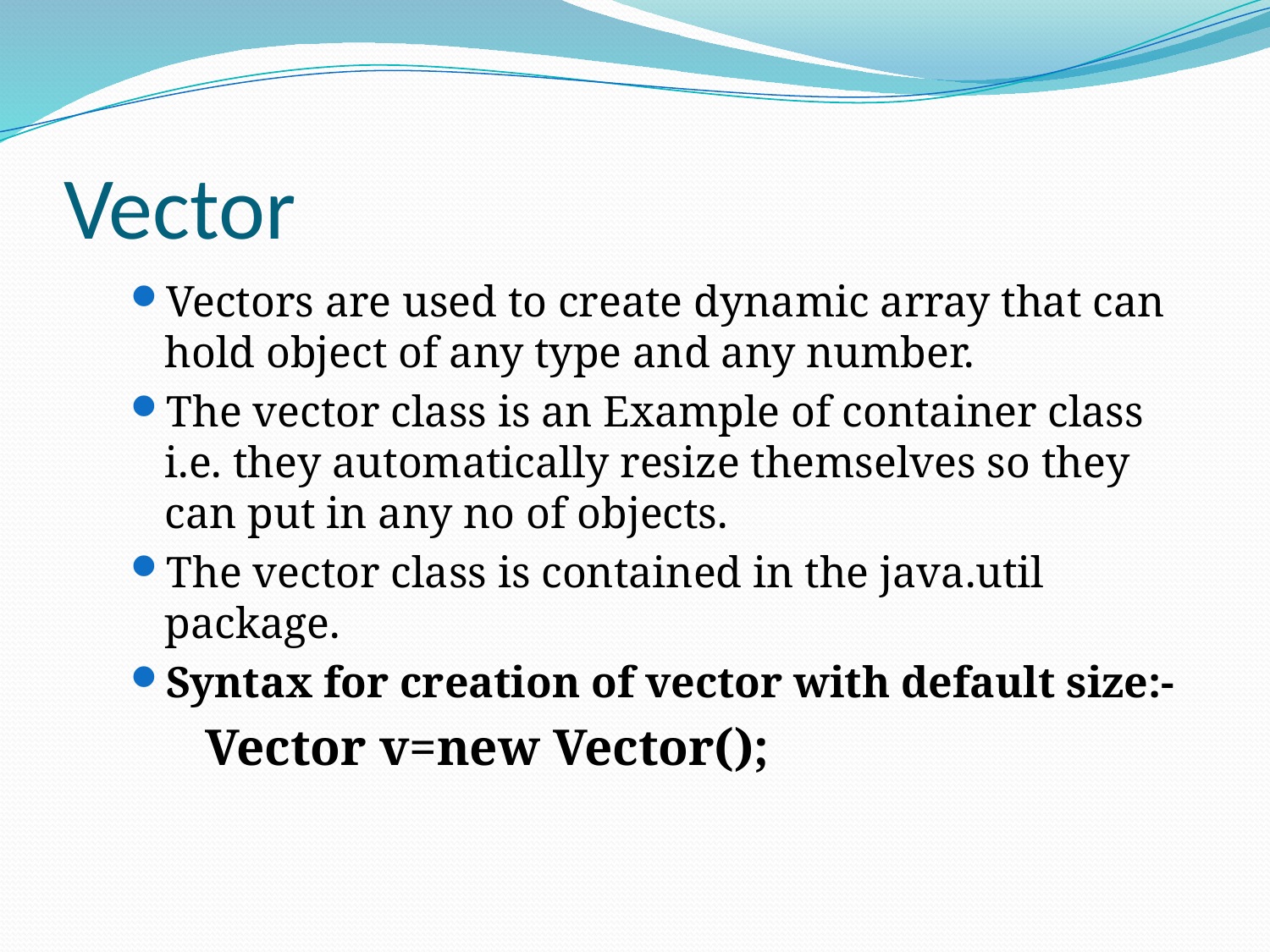

# Vector
Vectors are used to create dynamic array that can hold object of any type and any number.
The vector class is an Example of container class i.e. they automatically resize themselves so they can put in any no of objects.
The vector class is contained in the java.util package.
Syntax for creation of vector with default size:-
          Vector v=new Vector();